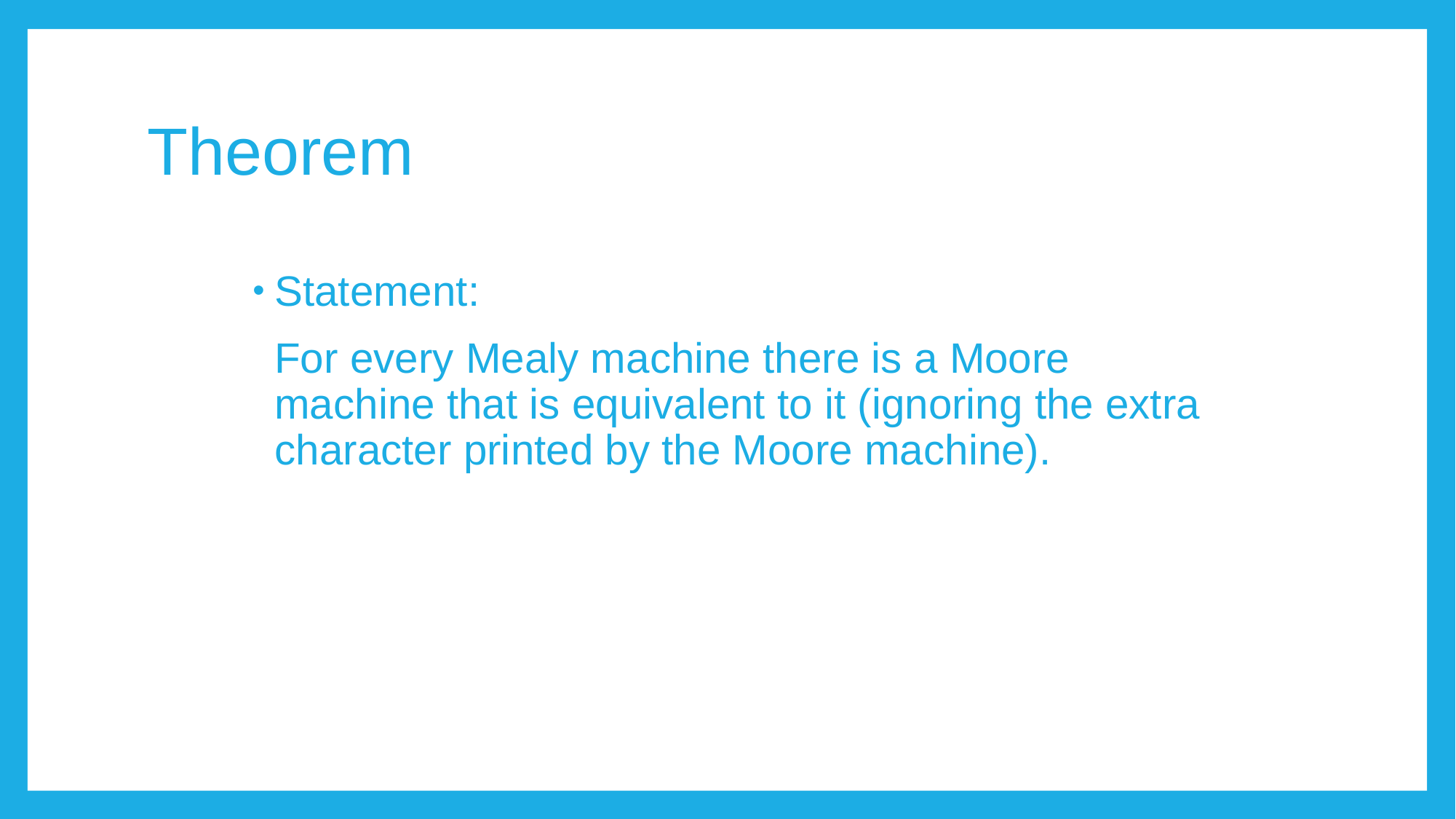

# Theorem
Statement:
	For every Mealy machine there is a Moore machine that is equivalent to it (ignoring the extra character printed by the Moore machine).